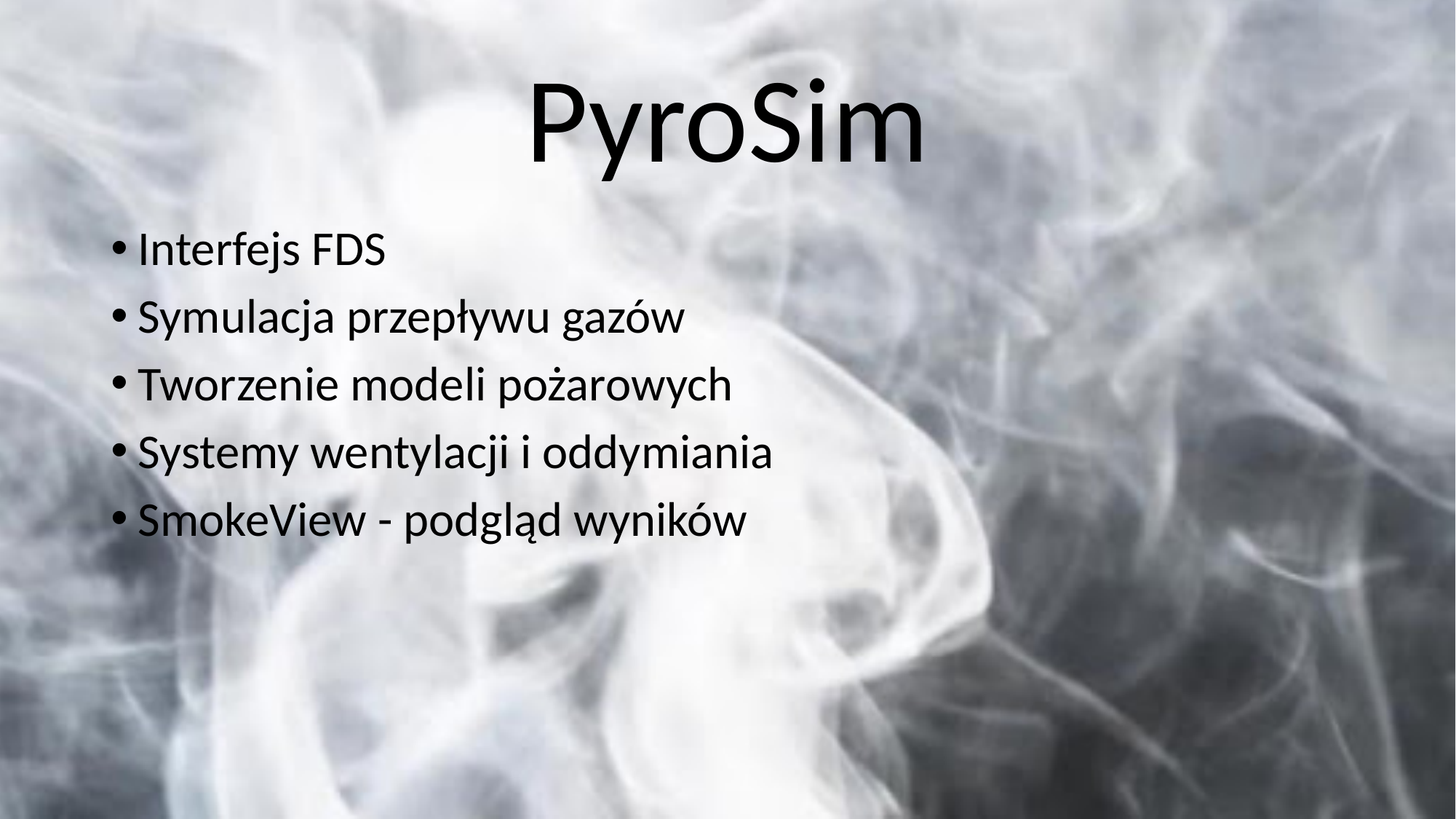

# PyroSim
Interfejs FDS
Symulacja przepływu gazów
Tworzenie modeli pożarowych
Systemy wentylacji i oddymiania
SmokeView - podgląd wyników